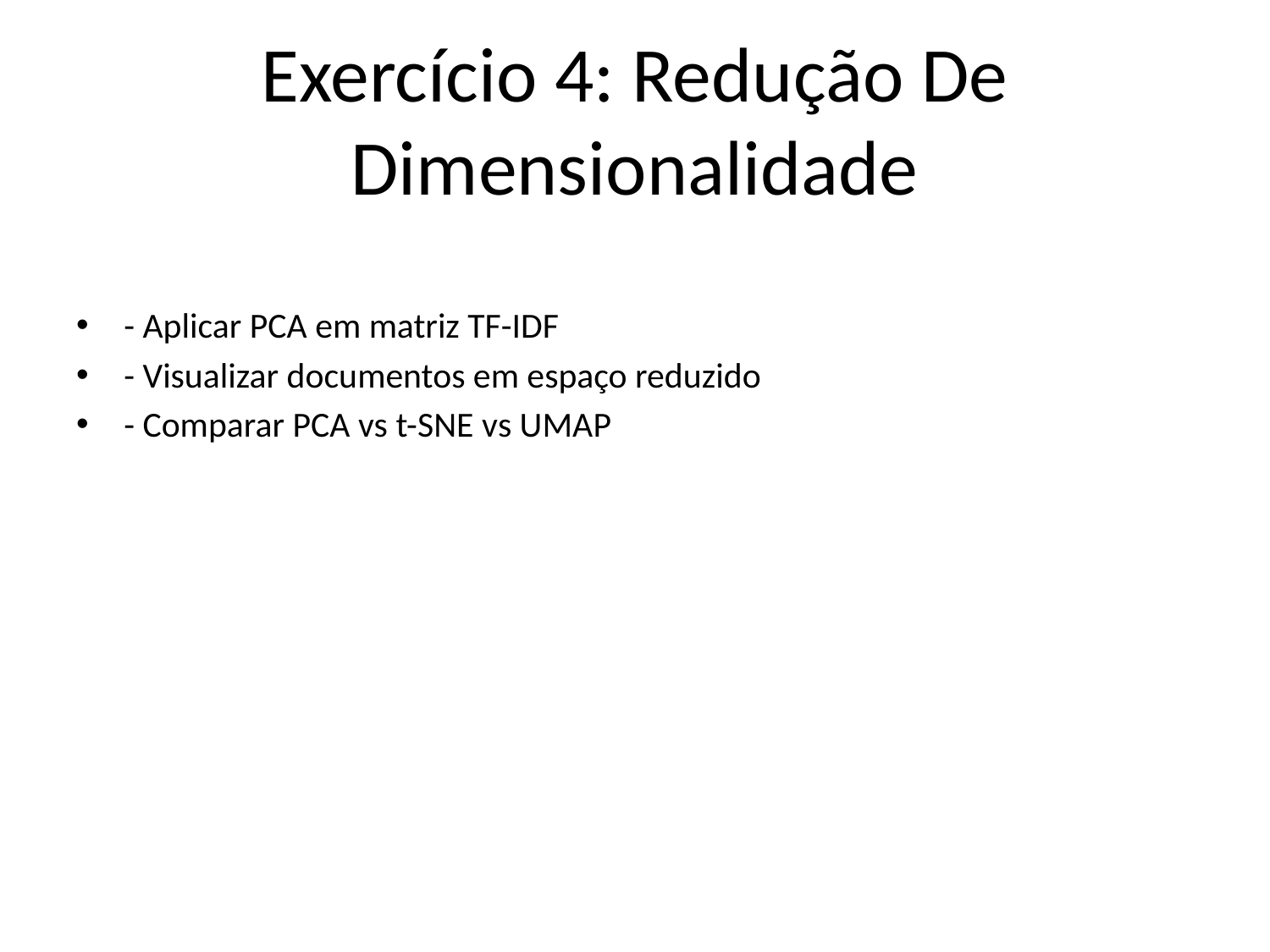

# Exercício 4: Redução De Dimensionalidade

- Aplicar PCA em matriz TF-IDF
- Visualizar documentos em espaço reduzido
- Comparar PCA vs t-SNE vs UMAP